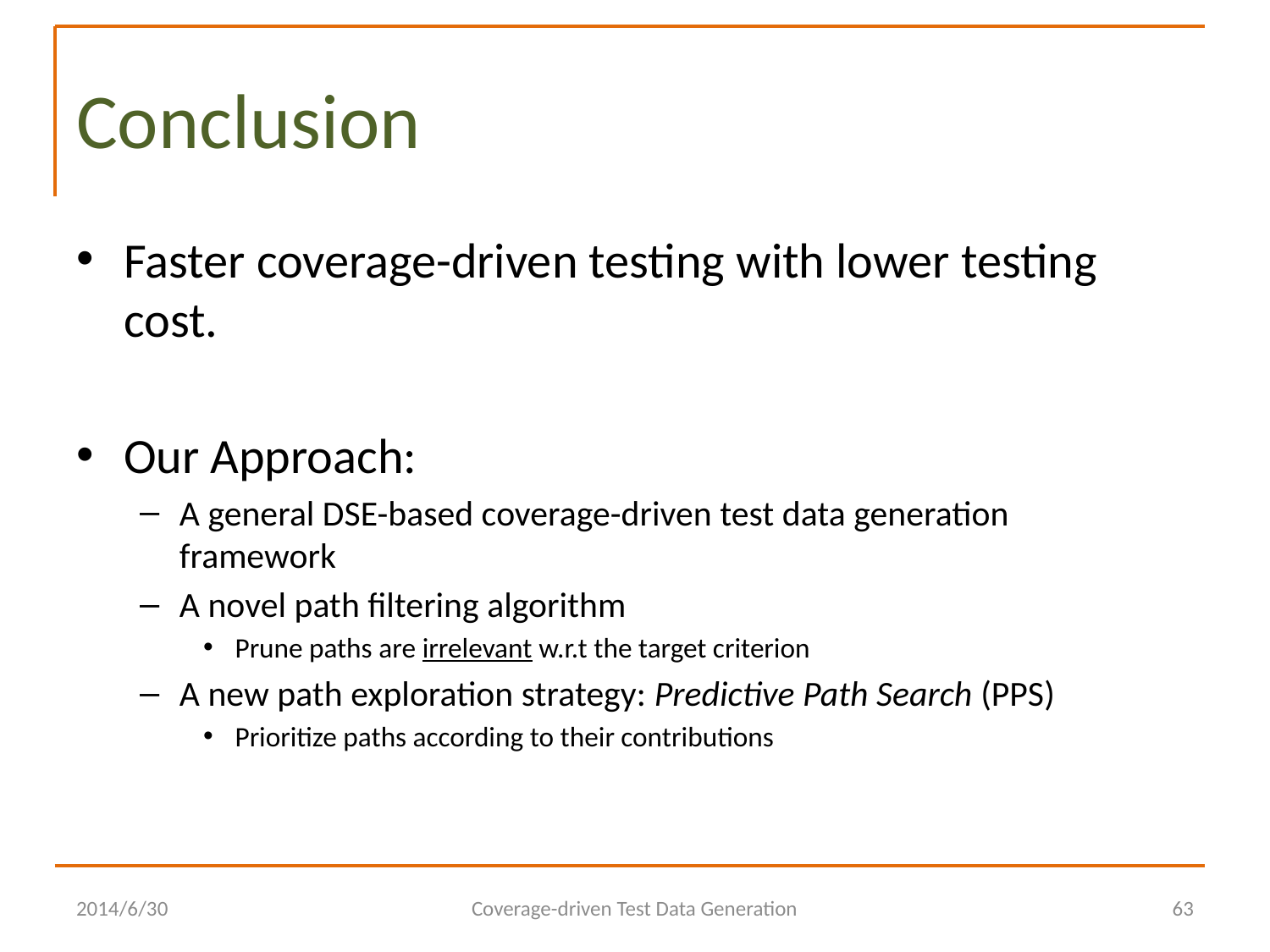

# Conclusion
Faster coverage-driven testing with lower testing cost.

Our Approach:
A general DSE-based coverage-driven test data generation framework
A novel path filtering algorithm
Prune paths are irrelevant w.r.t the target criterion
A new path exploration strategy: Predictive Path Search (PPS)
Prioritize paths according to their contributions

2014/6/30
Coverage-driven Test Data Generation
63